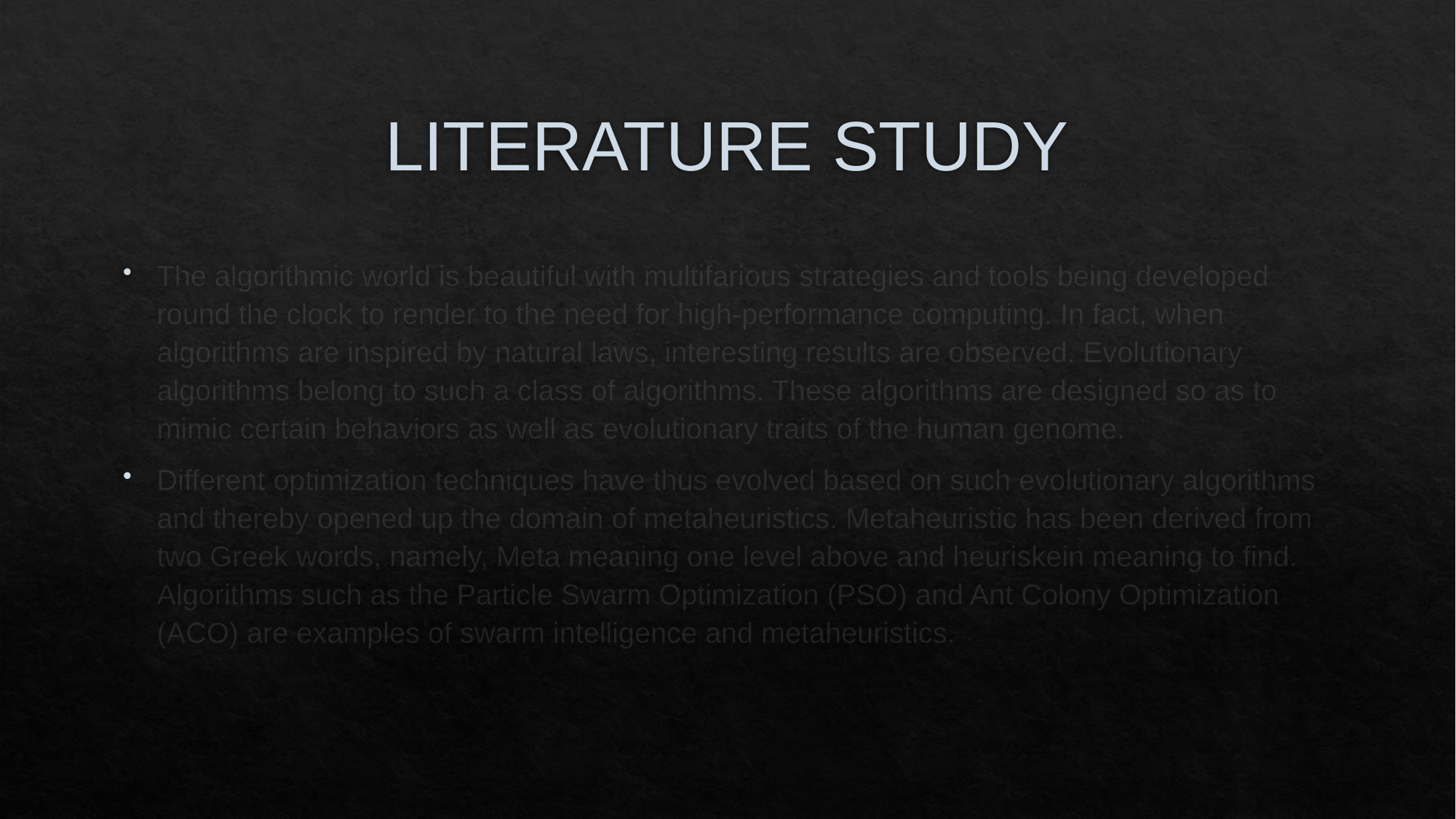

# LITERATURE STUDY
The algorithmic world is beautiful with multifarious strategies and tools being developed round the clock to render to the need for high-performance computing. In fact, when algorithms are inspired by natural laws, interesting results are observed. Evolutionary algorithms belong to such a class of algorithms. These algorithms are designed so as to mimic certain behaviors as well as evolutionary traits of the human genome.
Different optimization techniques have thus evolved based on such evolutionary algorithms and thereby opened up the domain of metaheuristics. Metaheuristic has been derived from two Greek words, namely, Meta meaning one level above and heuriskein meaning to find. Algorithms such as the Particle Swarm Optimization (PSO) and Ant Colony Optimization (ACO) are examples of swarm intelligence and metaheuristics.